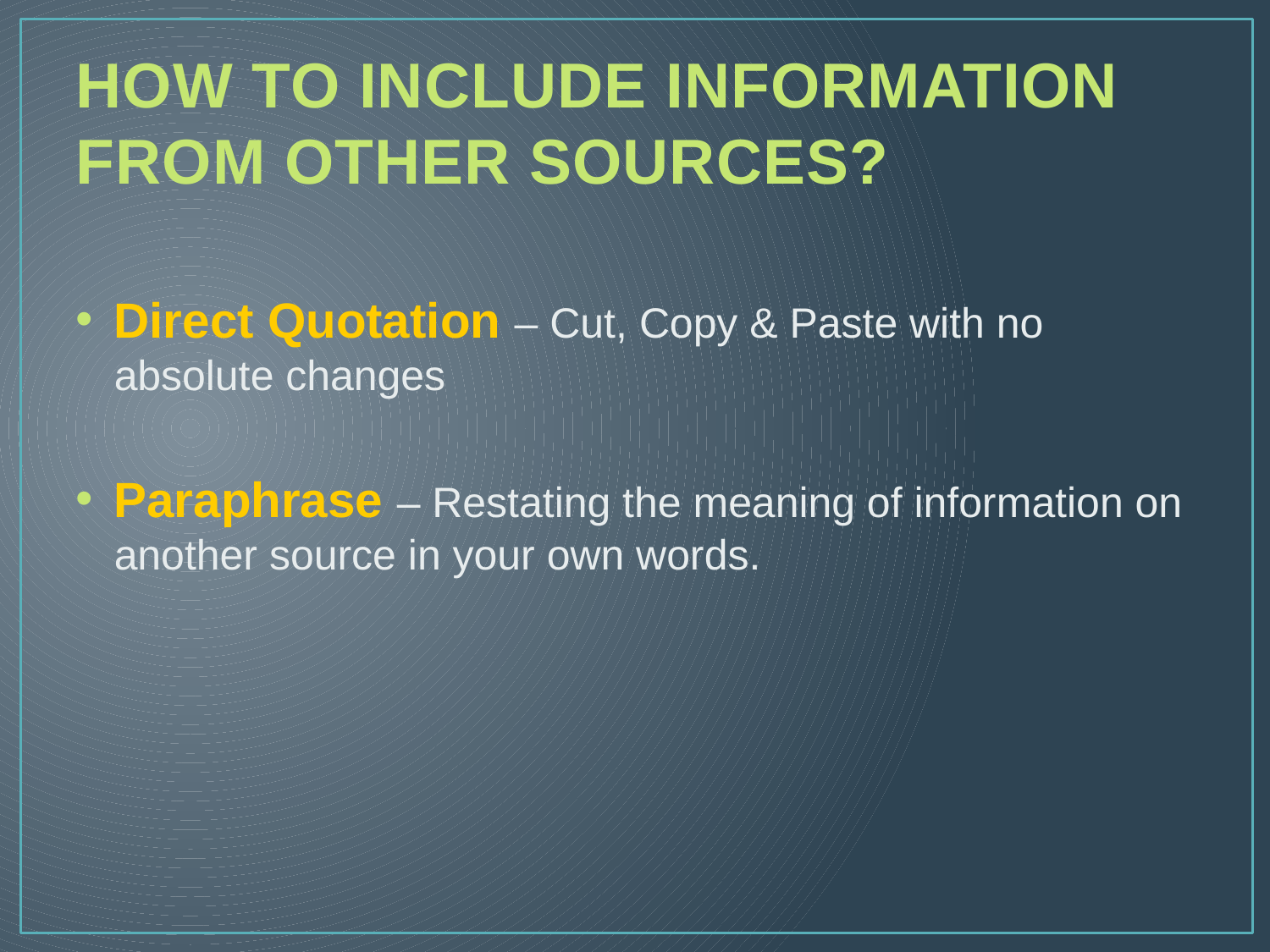

HOW TO INCLUDE INFORMATION FROM OTHER SOURCES?

Direct Quotation – Cut, Copy & Paste with no absolute changes

Paraphrase – Restating the meaning of information on another source in your own words.